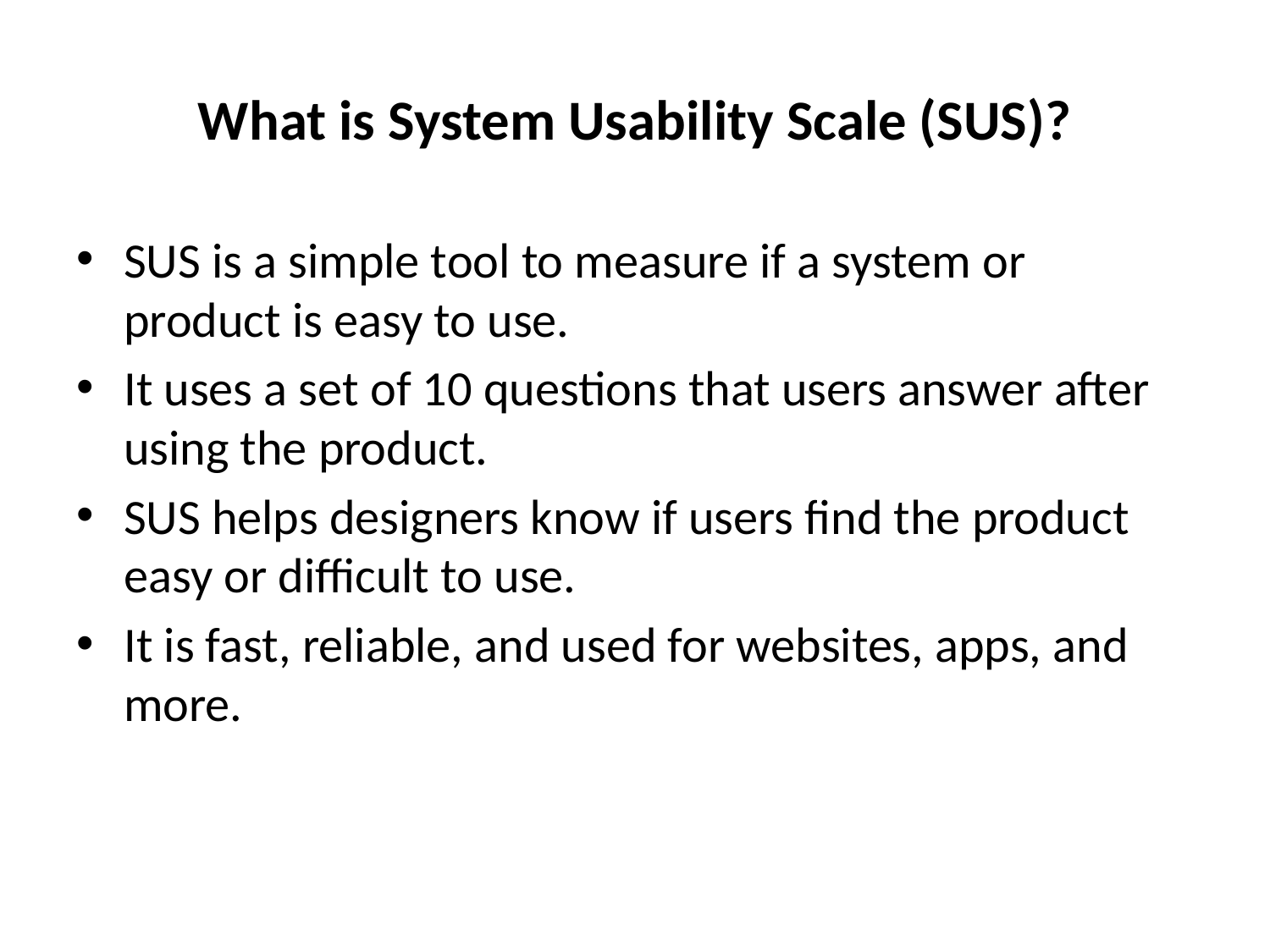

# What is System Usability Scale (SUS)?
SUS is a simple tool to measure if a system or product is easy to use.
It uses a set of 10 questions that users answer after using the product.
SUS helps designers know if users find the product easy or difficult to use.
It is fast, reliable, and used for websites, apps, and more.